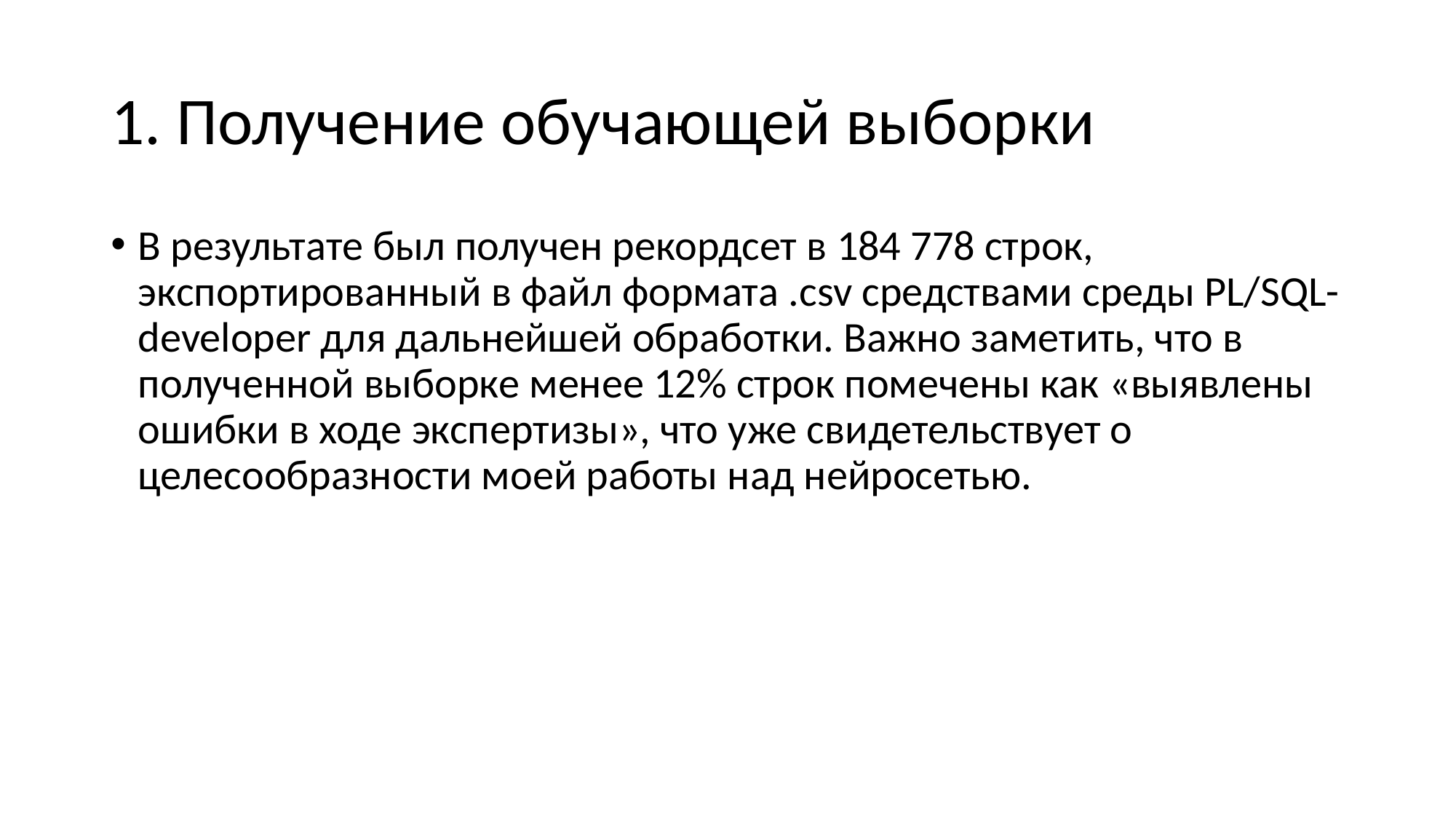

# 1. Получение обучающей выборки
В результате был получен рекордсет в 184 778 строк, экспортированный в файл формата .csv средствами среды PL/SQL-developer для дальнейшей обработки. Важно заметить, что в полученной выборке менее 12% строк помечены как «выявлены ошибки в ходе экспертизы», что уже свидетельствует о целесообразности моей работы над нейросетью.